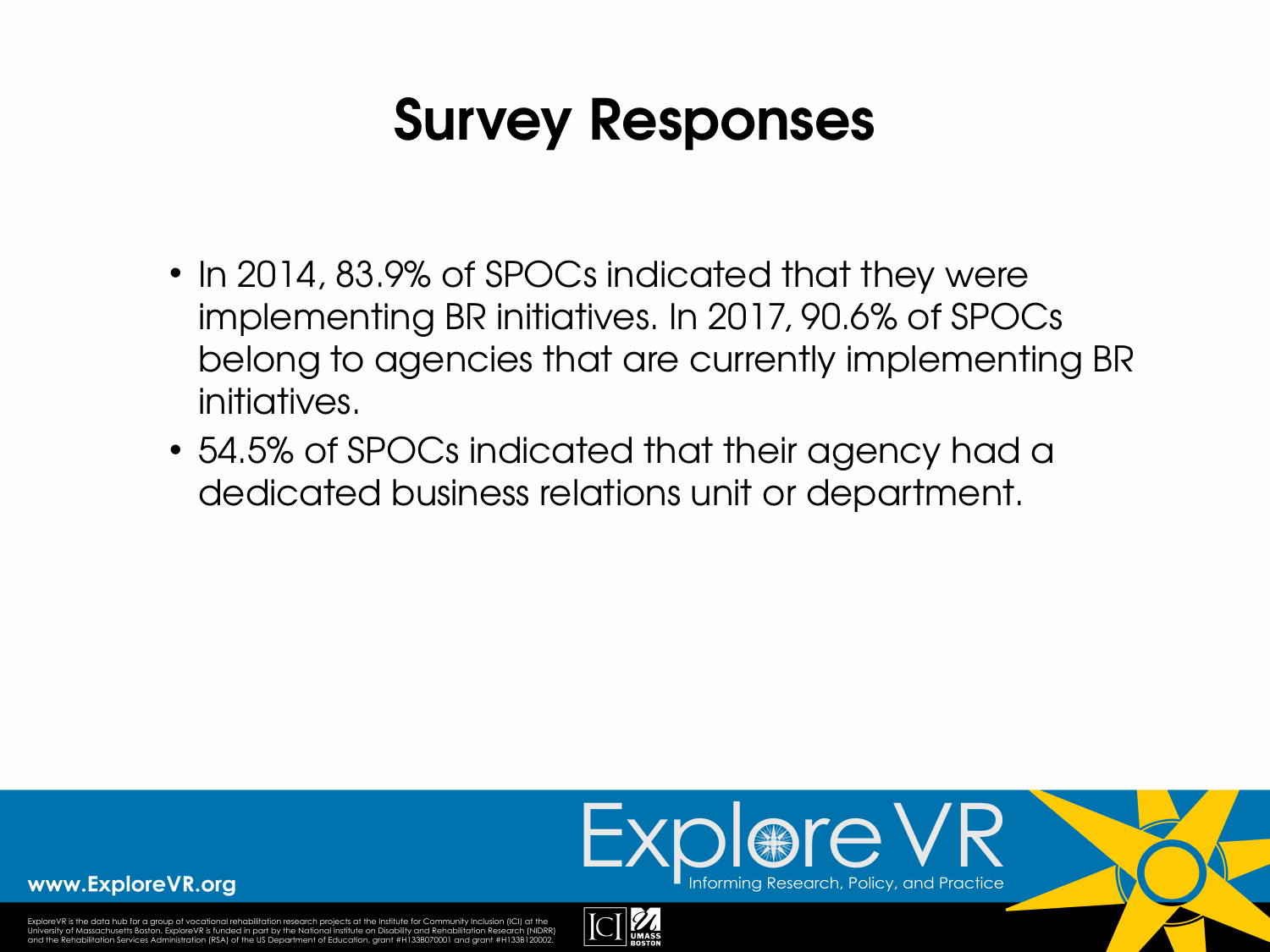

# Survey Responses
In 2014, 83.9% of SPOCs indicated that they were implementing BR initiatives. In 2017, 90.6% of SPOCs belong to agencies that are currently implementing BR initiatives.
54.5% of SPOCs indicated that their agency had a dedicated business relations unit or department.